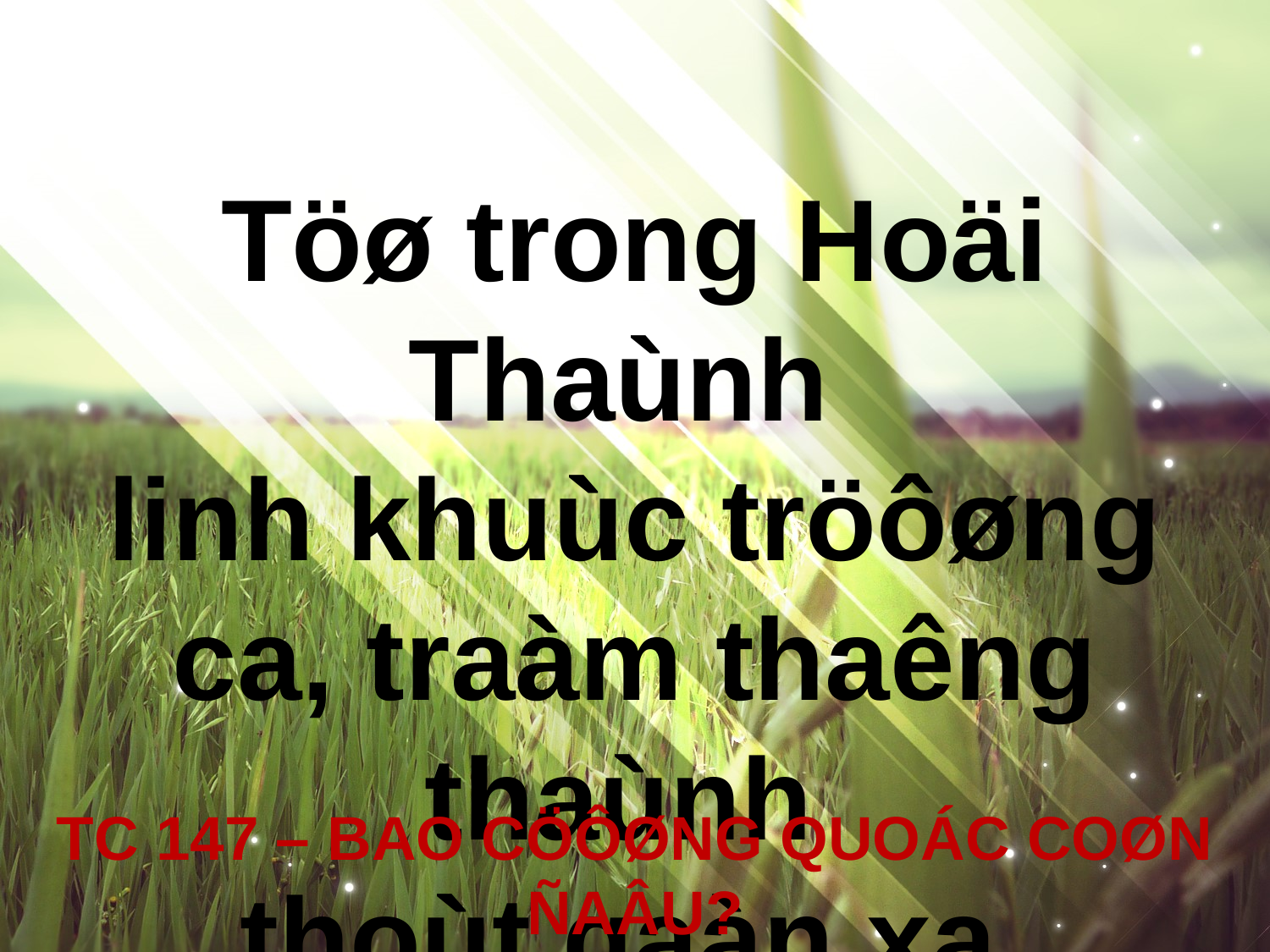

Töø trong Hoäi Thaùnh
linh khuùc tröôøng ca, traàm thaêng thaùnh
thoùt gaàn xa.
TC 147 – BAO CÖÔØNG QUOÁC COØN ÑAÂU?